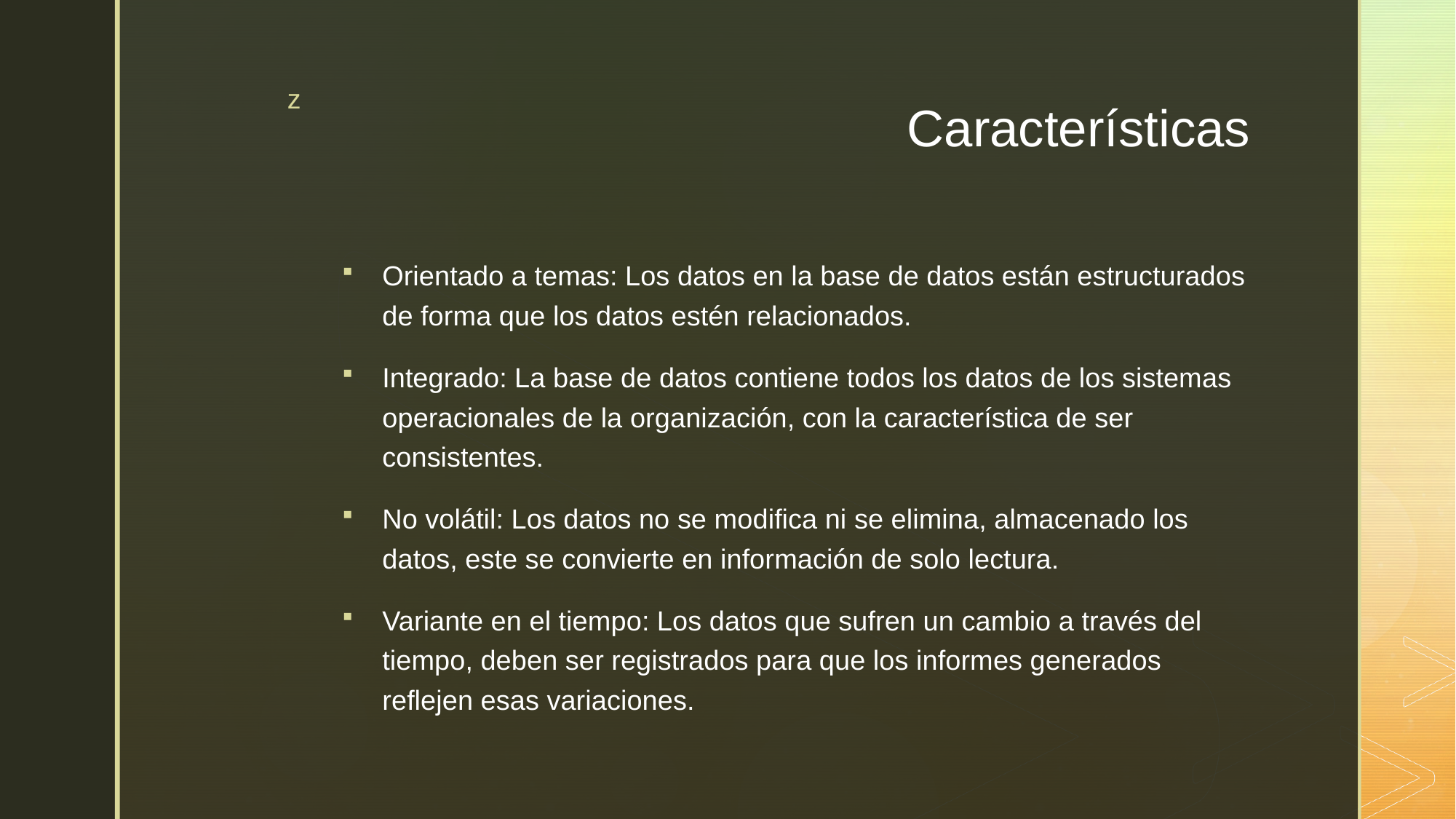

# Características
Orientado a temas: Los datos en la base de datos están estructurados de forma que los datos estén relacionados.
Integrado: La base de datos contiene todos los datos de los sistemas operacionales de la organización, con la característica de ser consistentes.
No volátil: Los datos no se modifica ni se elimina, almacenado los datos, este se convierte en información de solo lectura.
Variante en el tiempo: Los datos que sufren un cambio a través del tiempo, deben ser registrados para que los informes generados reflejen esas variaciones.